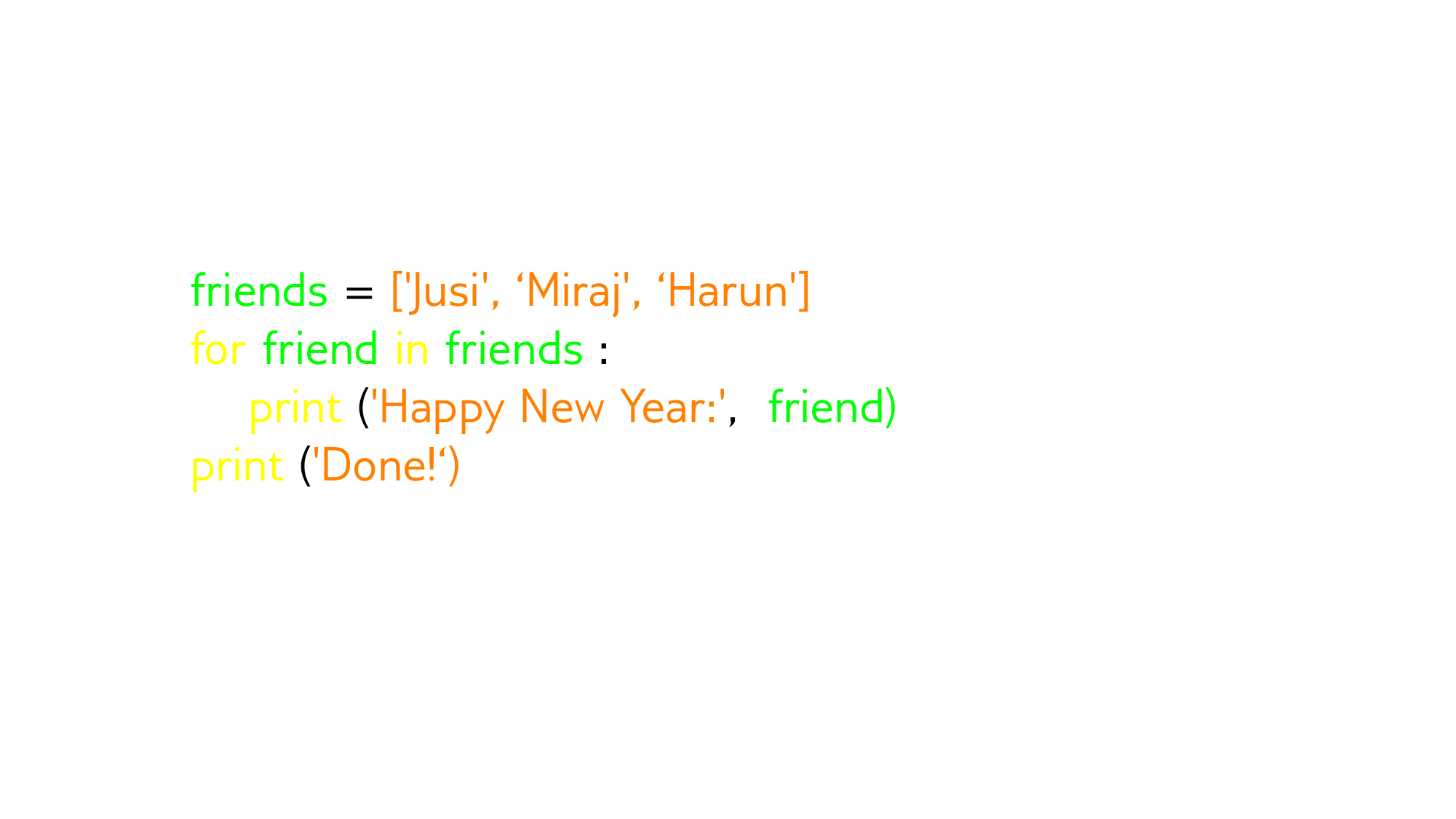

friends = ['Jusi', ‘Miraj', ‘Harun']
for friend in friends :
    print ('Happy New Year:',  friend)
print ('Done!‘)